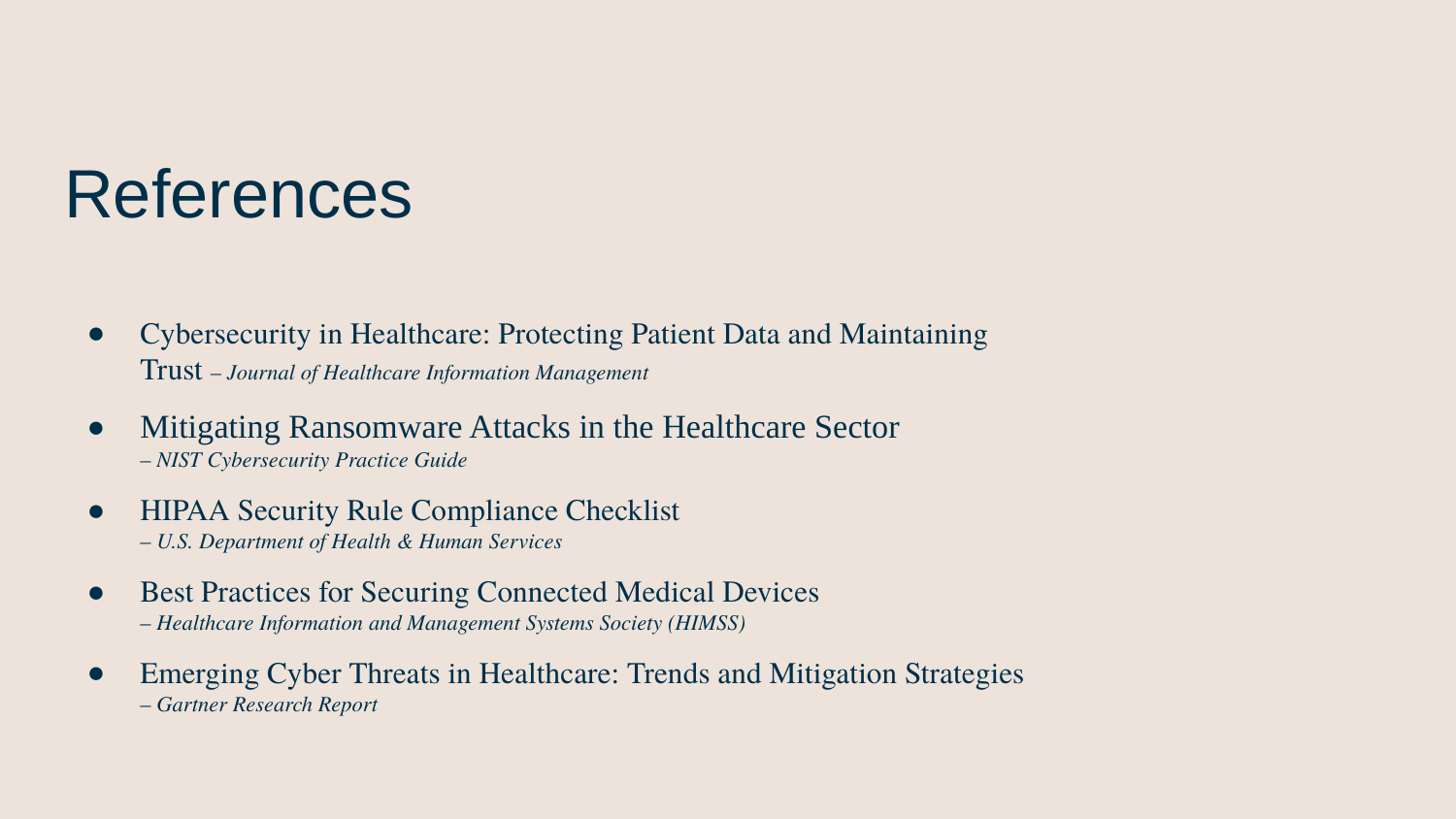

# References

Cybersecurity in Healthcare: Protecting Patient Data and Maintaining Trust – Journal of Healthcare Information Management
Mitigating Ransomware Attacks in the Healthcare Sector
– NIST Cybersecurity Practice Guide
HIPAA Security Rule Compliance Checklist
– U.S. Department of Health & Human Services
Best Practices for Securing Connected Medical Devices
– Healthcare Information and Management Systems Society (HIMSS)
Emerging Cyber Threats in Healthcare: Trends and Mitigation Strategies
– Gartner Research Report